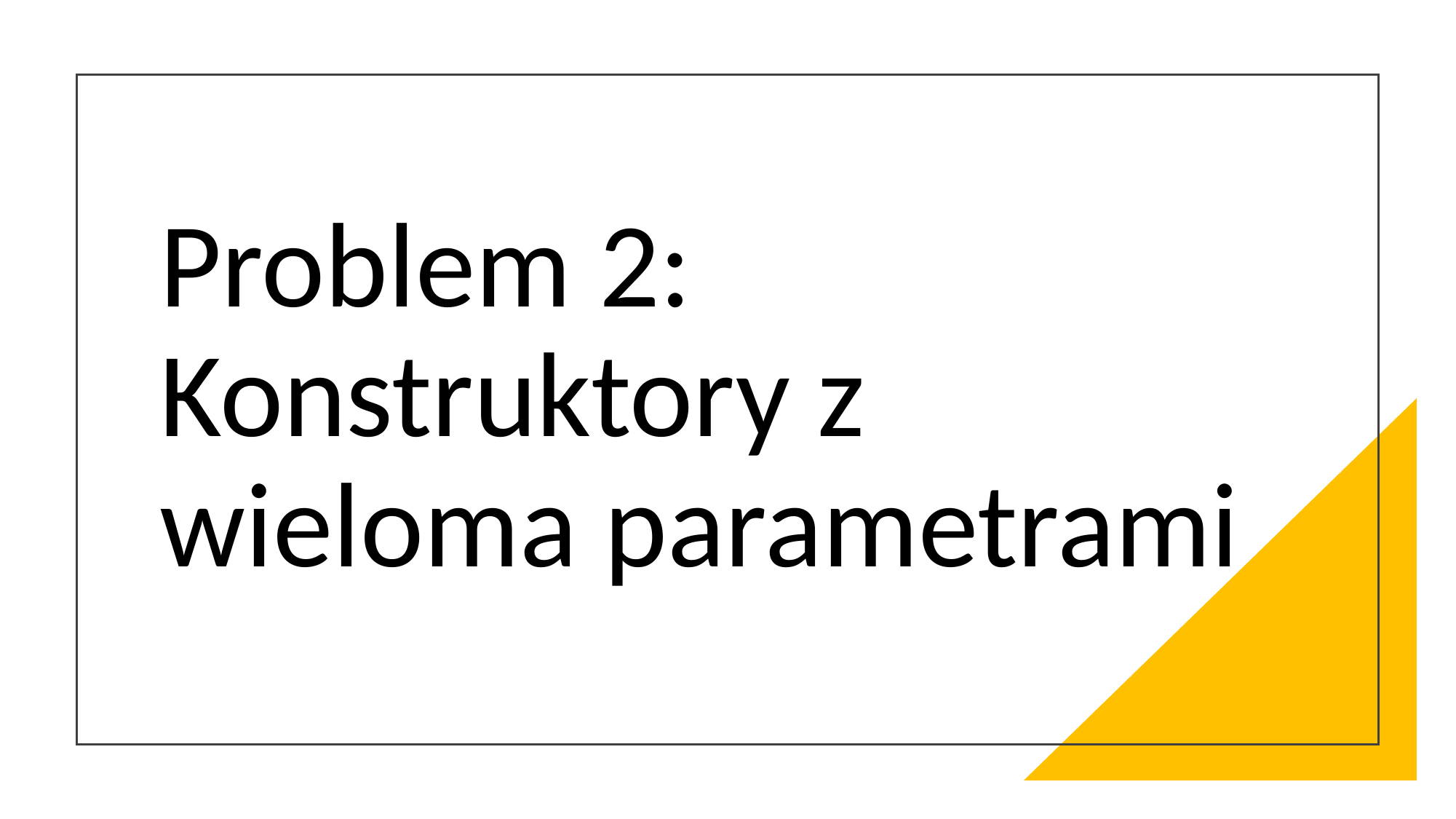

# Problem 2: Konstruktory z wieloma parametrami